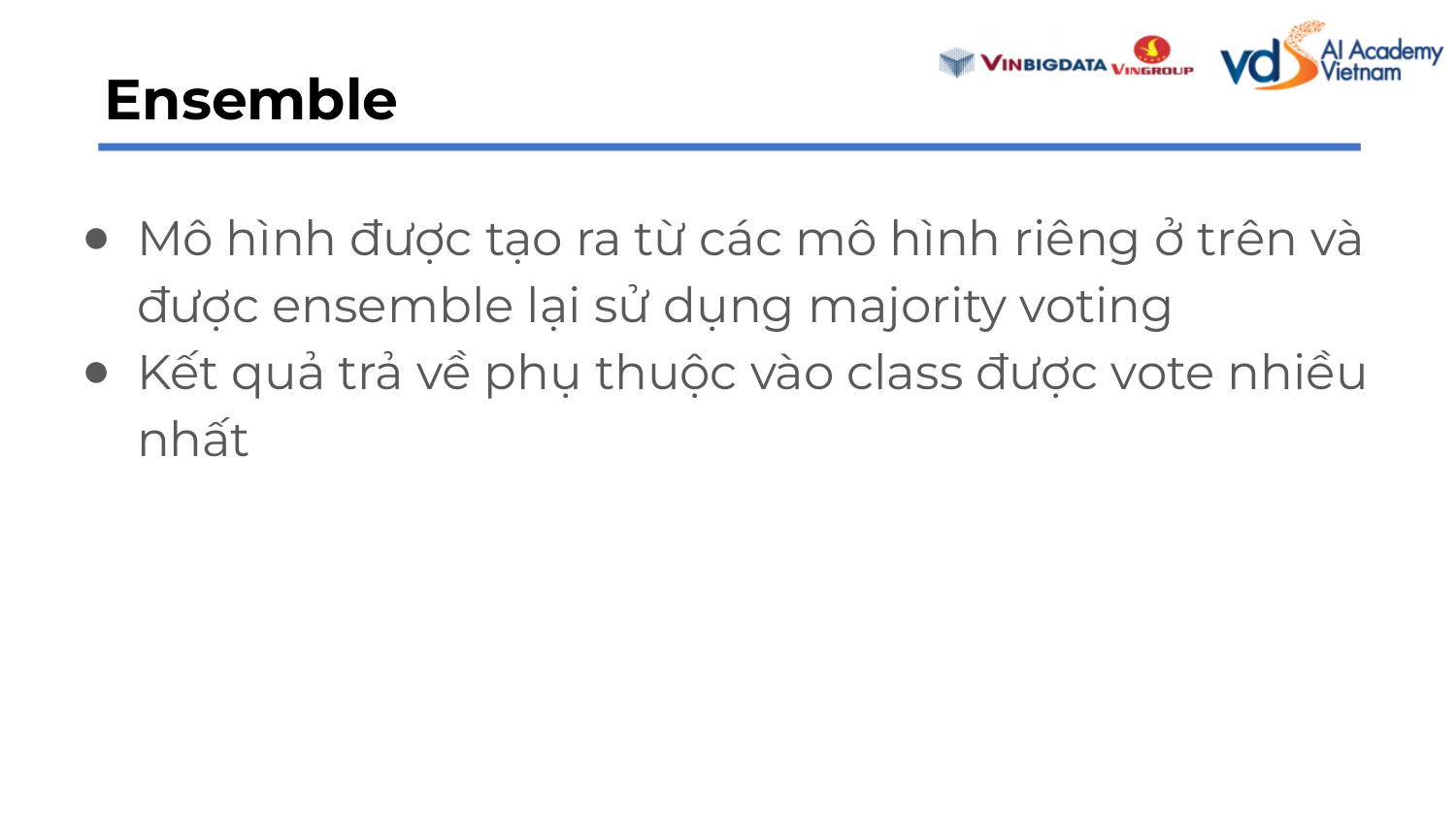

# Ensemble
Mô hình được tạo ra từ các mô hình riêng ở trên và được ensemble lại sử dụng majority voting
Kết quả trả về phụ thuộc vào class được vote nhiều nhất